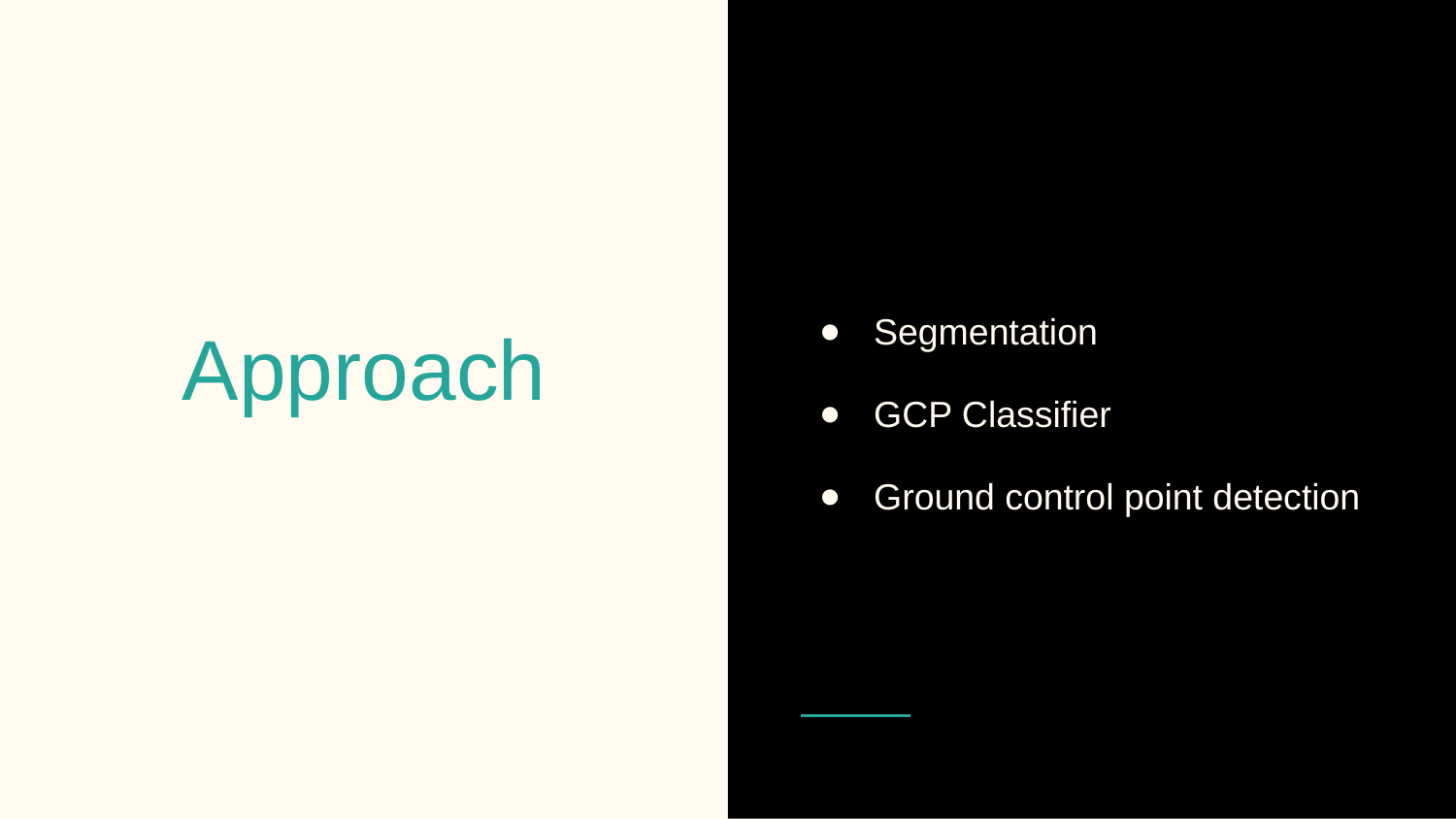

Segmentation
GCP Classifier
Ground control point detection
# Approach